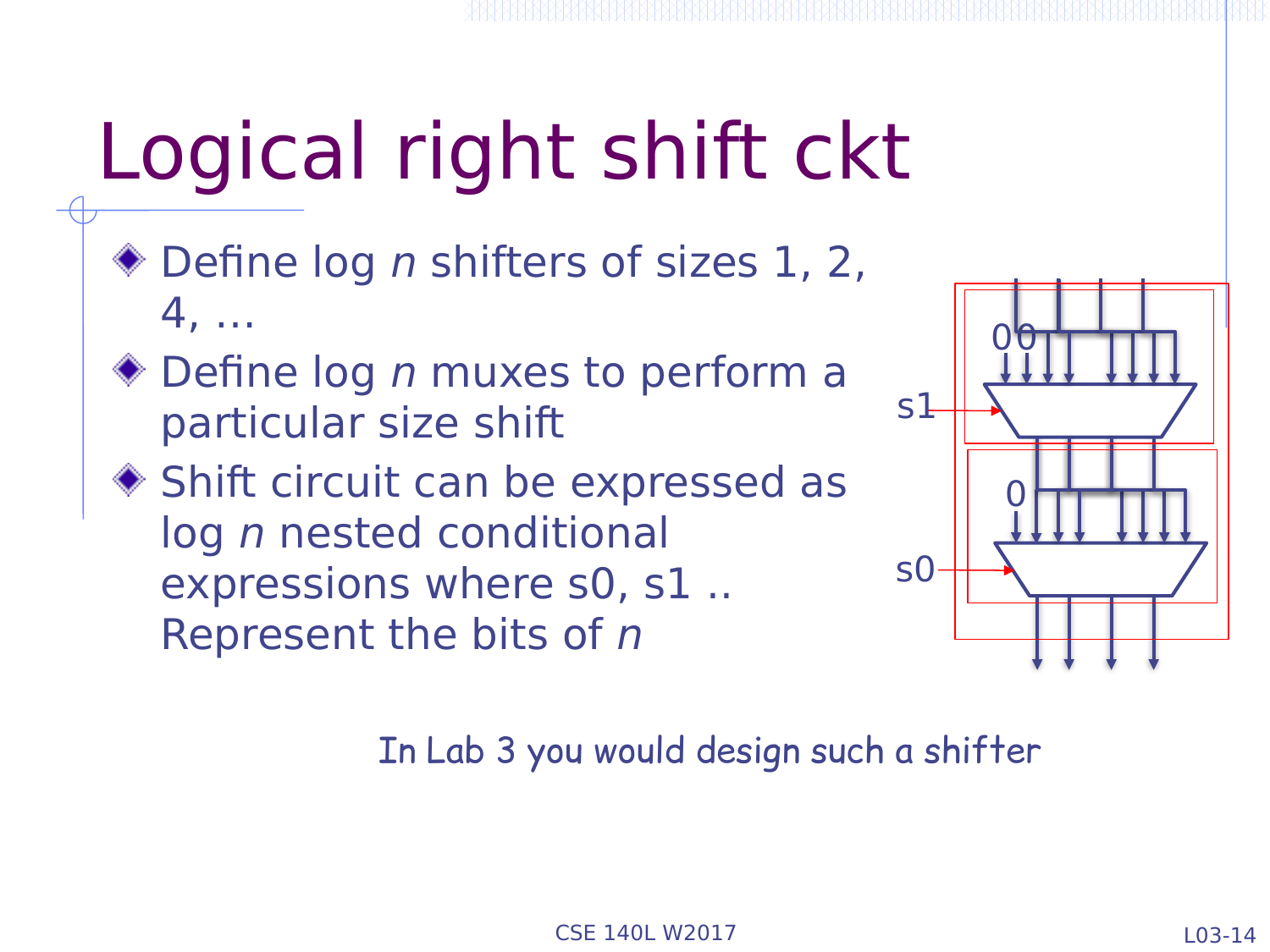

# Logical right shift ckt
Define log n shifters of sizes 1, 2, 4, …
Define log n muxes to perform a particular size shift
Shift circuit can be expressed as log n nested conditional expressions where s0, s1 .. Represent the bits of n

0
0
s1

0

s0
In Lab 3 you would design such a shifter
CSE 140L W2017
L03-14